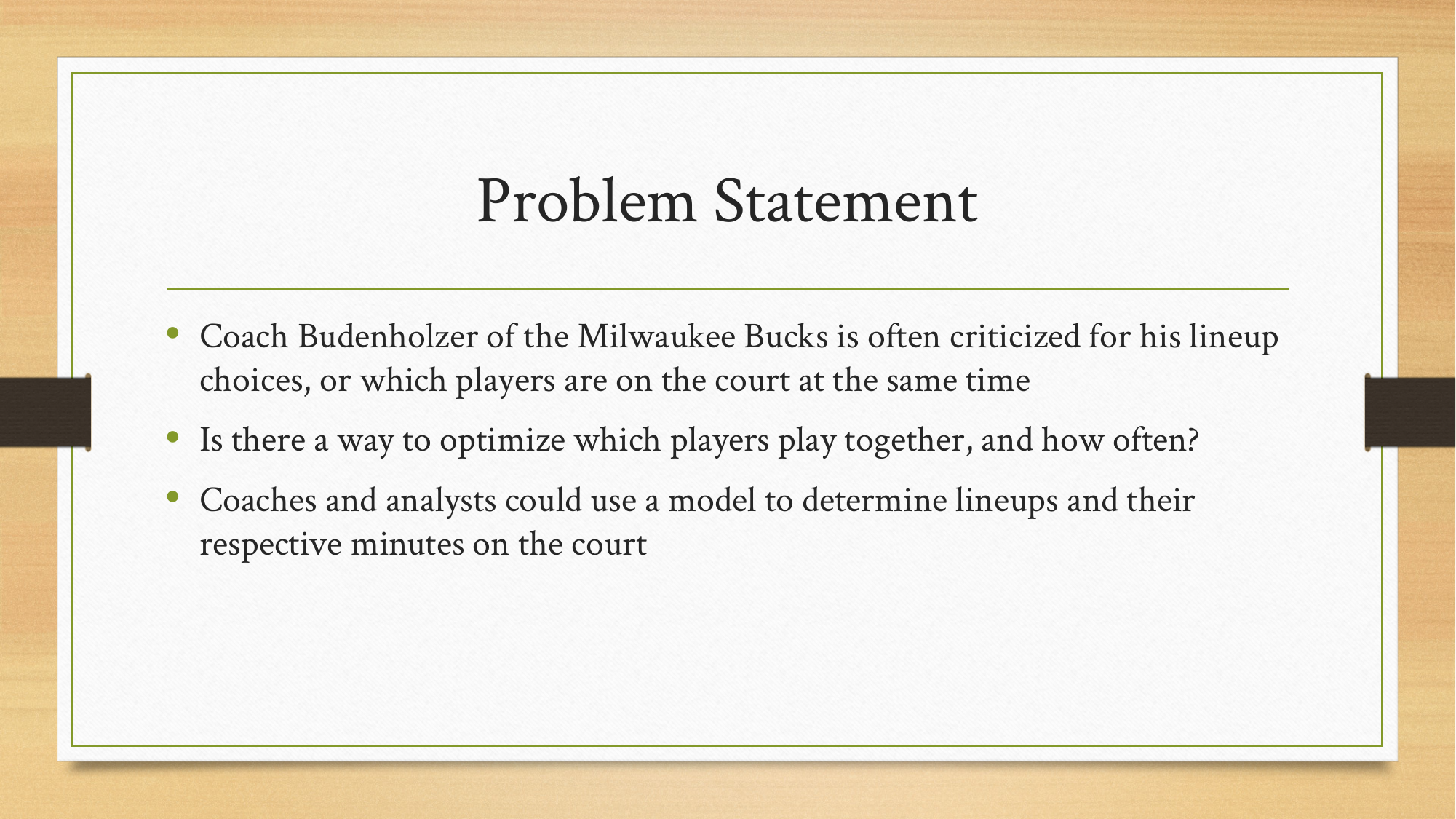

# Problem Statement
Coach Budenholzer of the Milwaukee Bucks is often criticized for his lineup choices, or which players are on the court at the same time
Is there a way to optimize which players play together, and how often?
Coaches and analysts could use a model to determine lineups and their respective minutes on the court